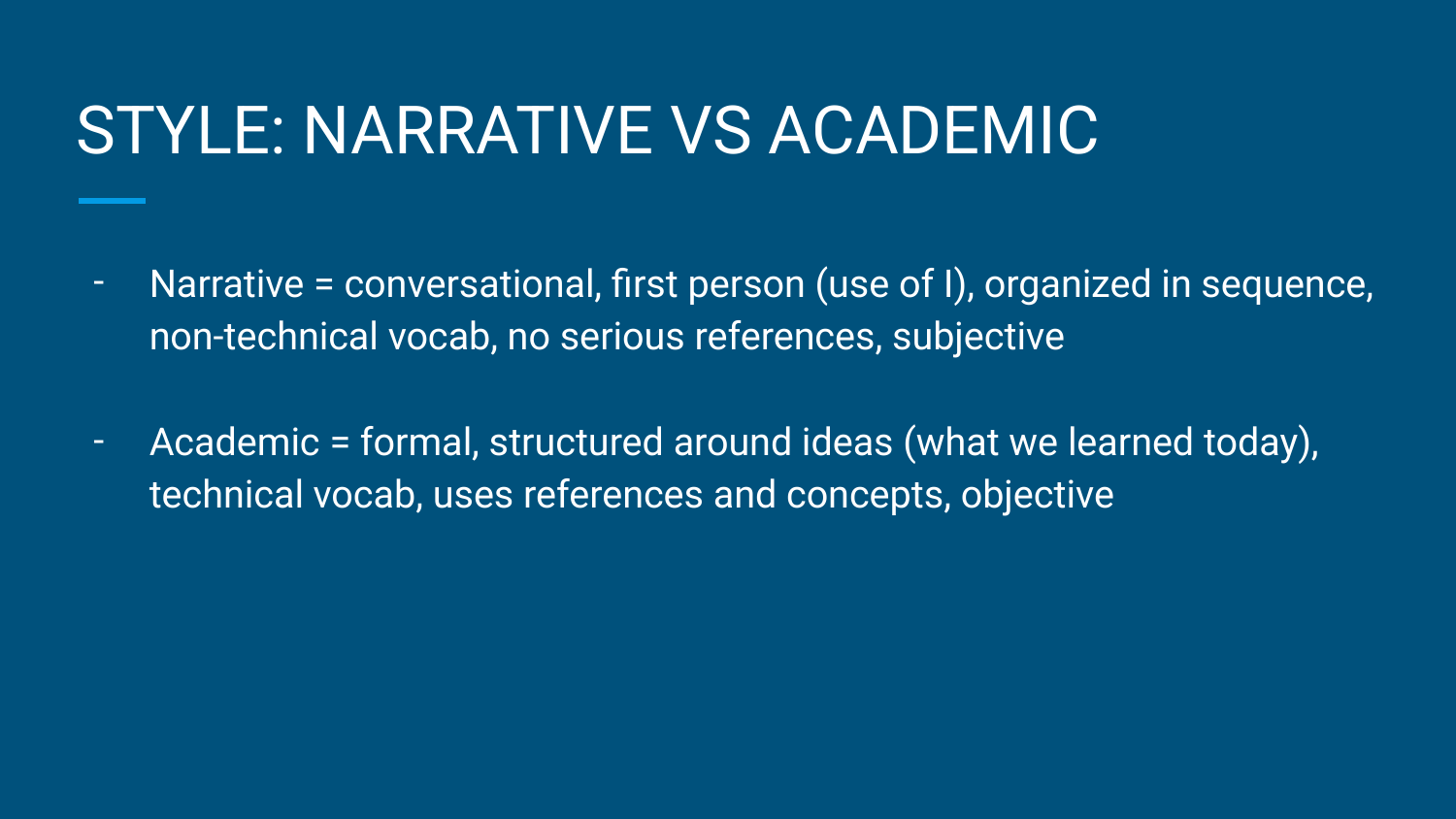

# STYLE: NARRATIVE VS ACADEMIC
Narrative = conversational, first person (use of I), organized in sequence, non-technical vocab, no serious references, subjective

Academic = formal, structured around ideas (what we learned today), technical vocab, uses references and concepts, objective